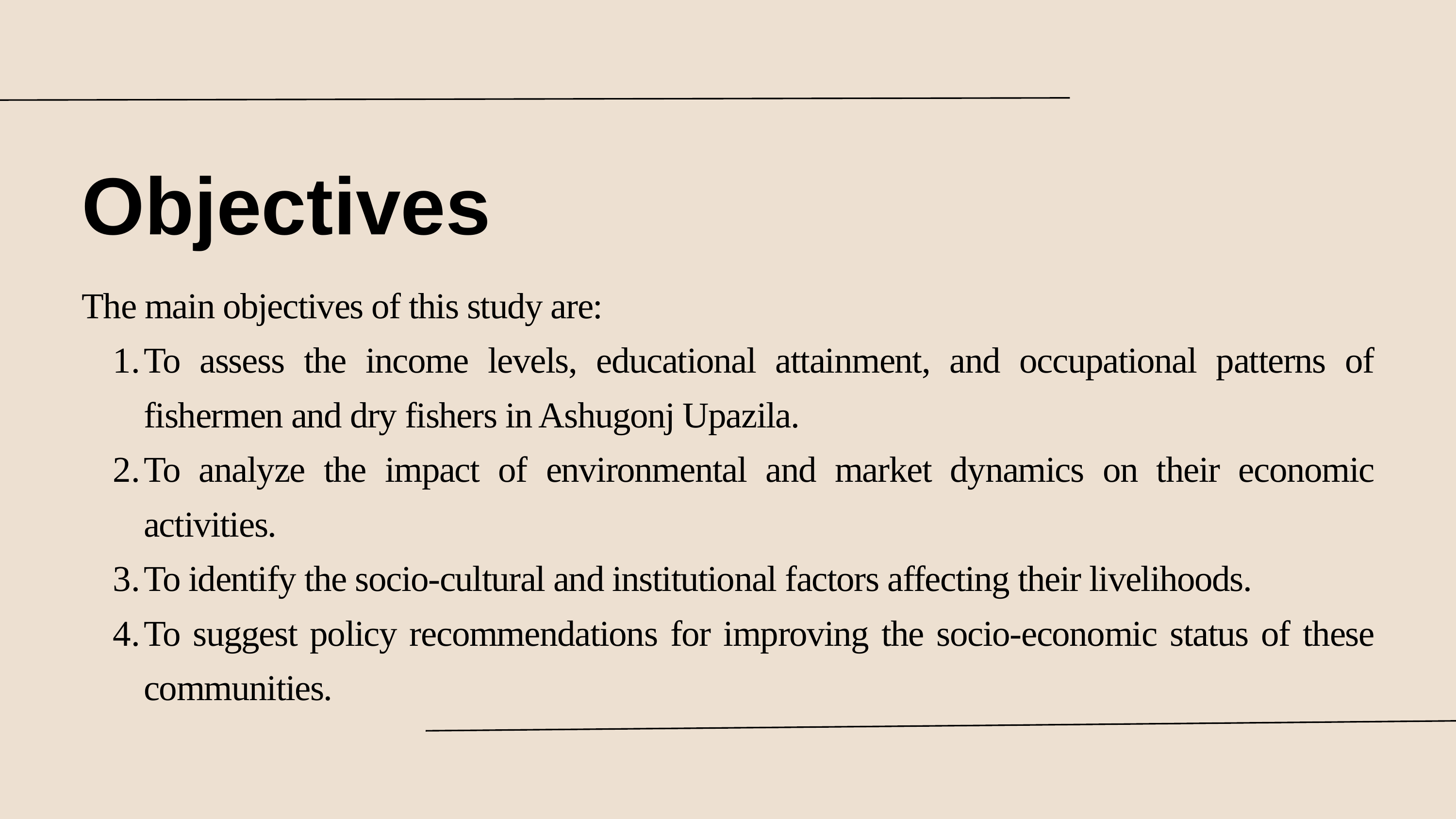

Objectives
The main objectives of this study are:
To assess the income levels, educational attainment, and occupational patterns of fishermen and dry fishers in Ashugonj Upazila.
To analyze the impact of environmental and market dynamics on their economic activities.
To identify the socio-cultural and institutional factors affecting their livelihoods.
To suggest policy recommendations for improving the socio-economic status of these communities.